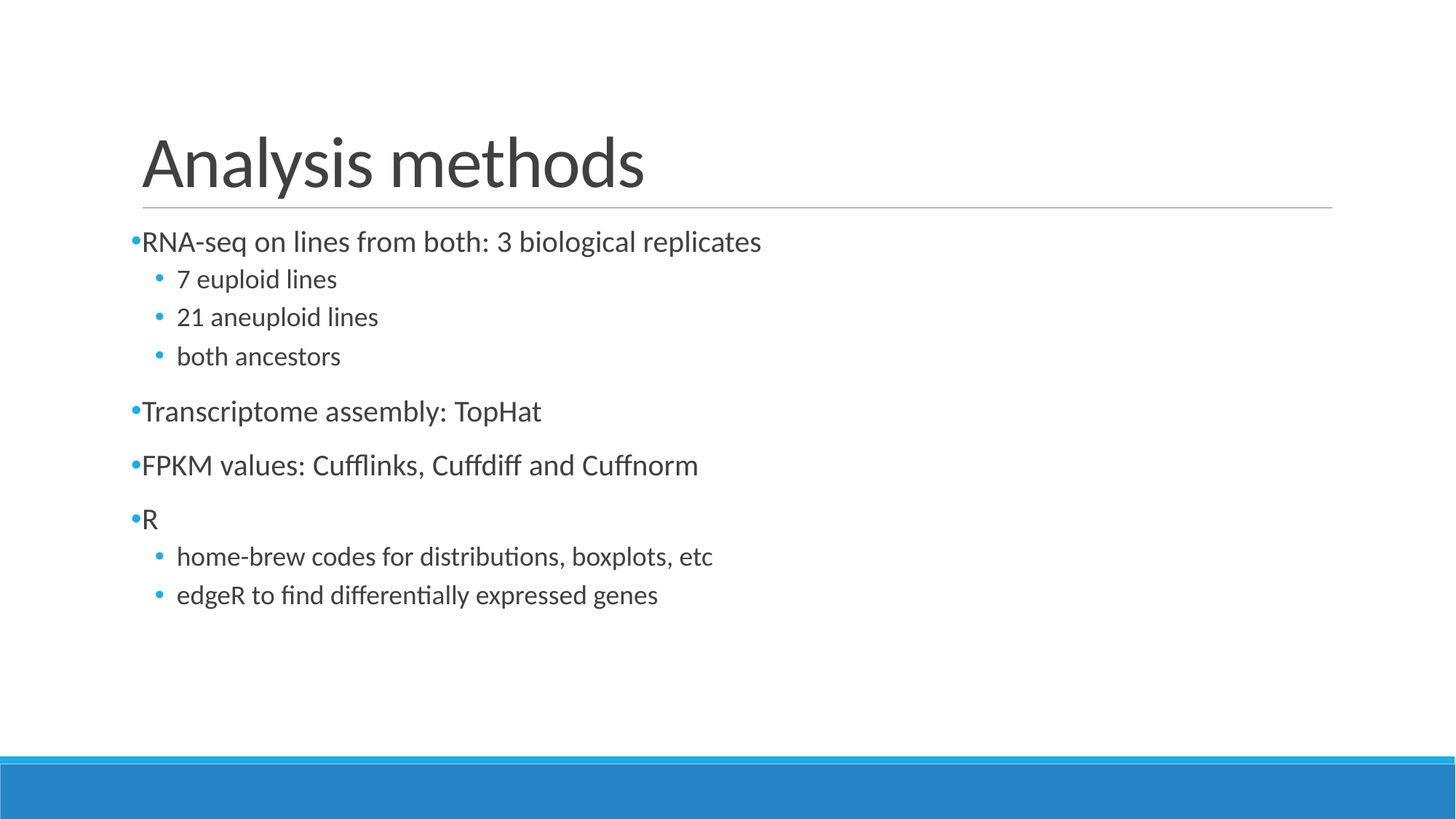

# Analysis methods
RNA-seq on lines from both: 3 biological replicates
7 euploid lines
21 aneuploid lines
both ancestors
Transcriptome assembly: TopHat
FPKM values: Cufflinks, Cuffdiff and Cuffnorm
R
home-brew codes for distributions, boxplots, etc
edgeR to find differentially expressed genes